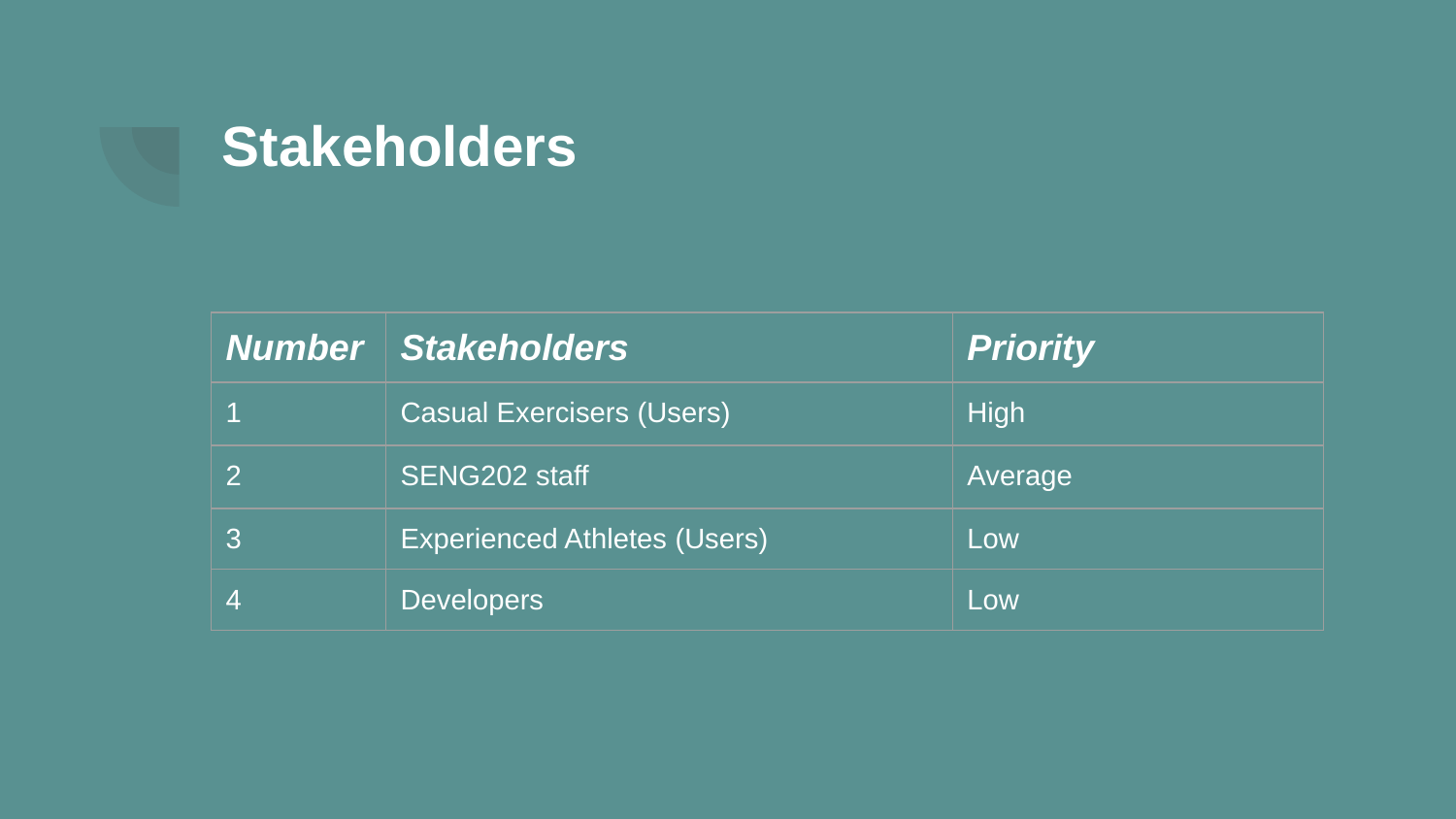

# Stakeholders

| Number | Stakeholders | Priority |
| --- | --- | --- |
| 1 | Casual Exercisers (Users) | High |
| 2 | SENG202 staff | Average |
| 3 | Experienced Athletes (Users) | Low |
| 4 | Developers | Low |